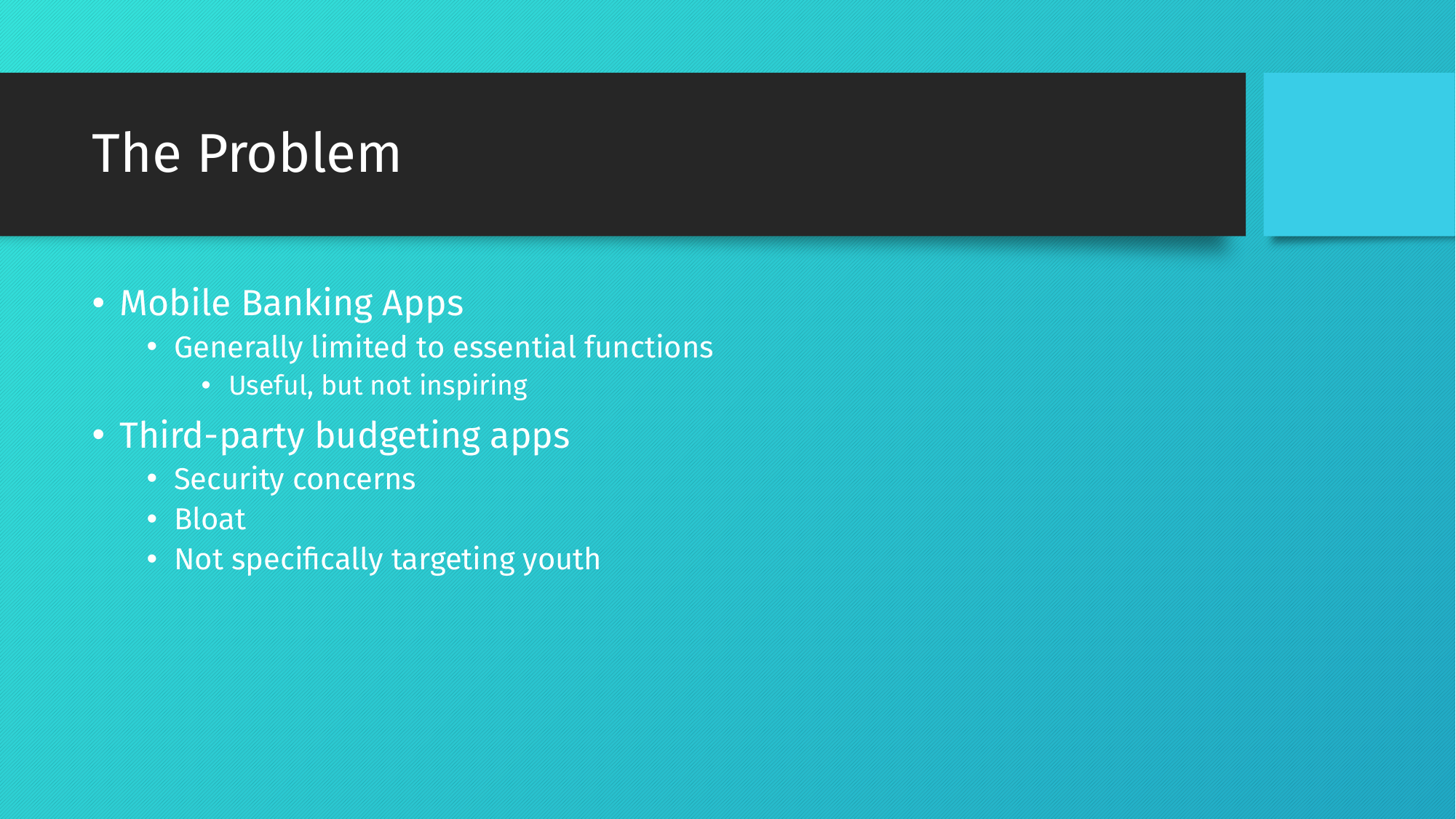

# The Problem
Mobile Banking Apps
Generally limited to essential functions
Useful, but not inspiring
Third-party budgeting apps
Security concerns
Bloat
Not specifically targeting youth